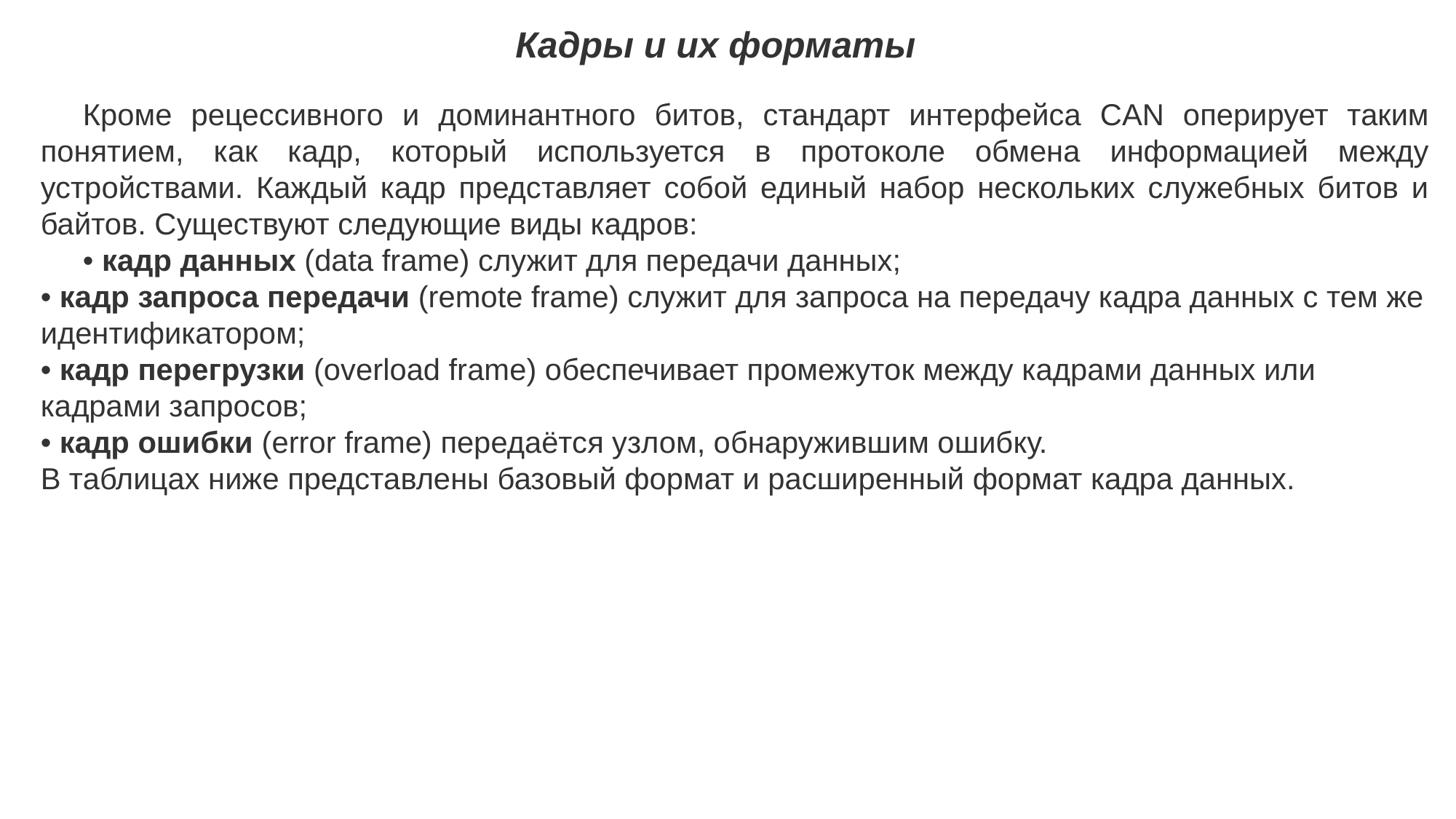

Кадры и их форматы
Кроме рецессивного и доминантного битов, стандарт интерфейса CAN оперирует таким понятием, как кадр, который используется в протоколе обмена информацией между устройствами. Каждый кадр представляет собой единый набор нескольких служебных битов и байтов. Существуют следующие виды кадров:
• кадр данных (data frame) служит для передачи данных;
• кадр запроса передачи (remote frame) служит для запроса на передачу кадра данных с тем же идентификатором;
• кадр перегрузки (overload frame) обеспечивает промежуток между кадрами данных или кадрами запросов;
• кадр ошибки (error frame) передаётся узлом, обнаружившим ошибку.
В таблицах ниже представлены базовый формат и расширенный формат кадра данных.